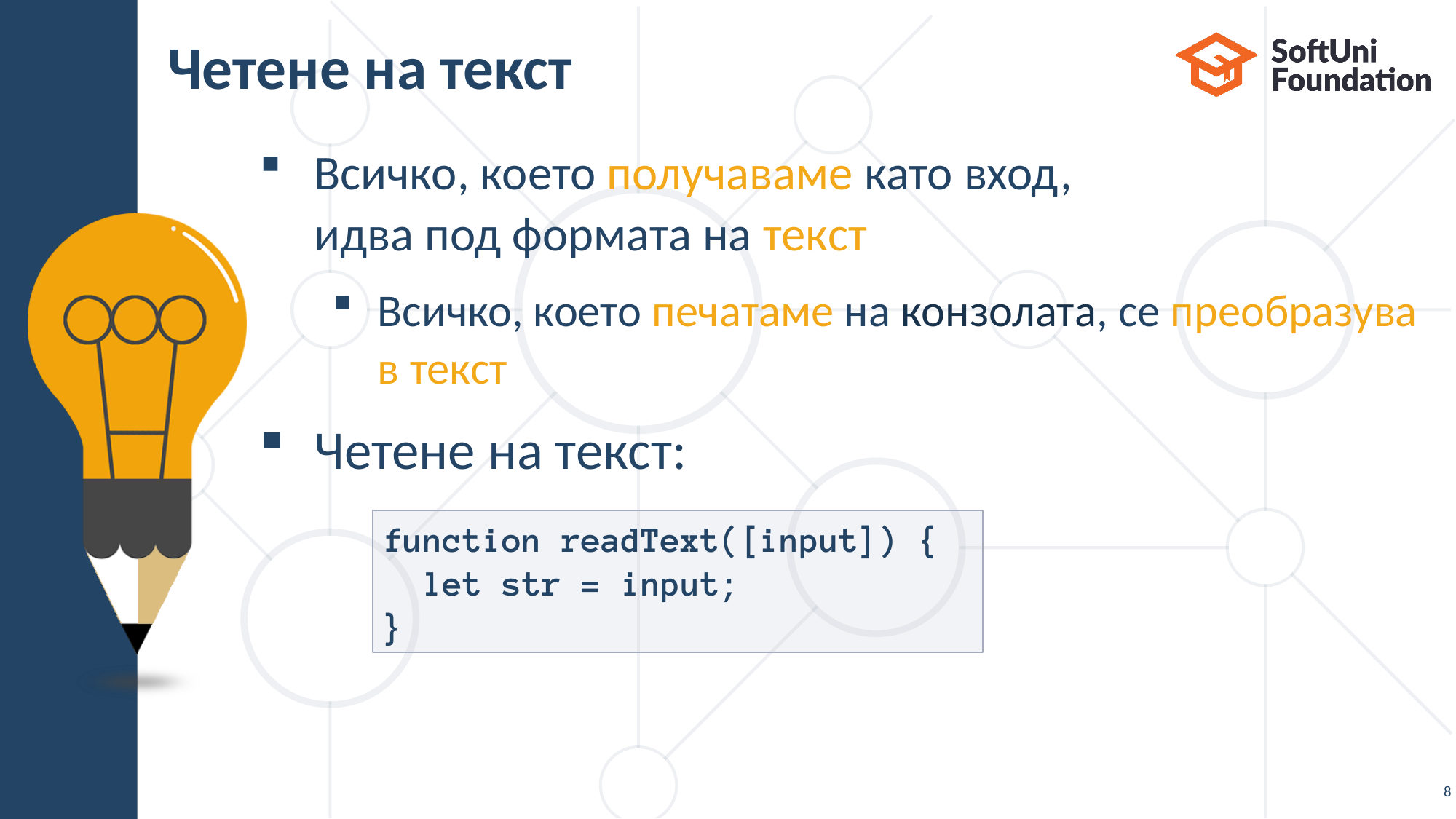

# Четене на текст
Всичко, което получаваме като вход,
идва под формата на текст
Всичко, което печатаме на конзолата, се преобразува в текст
Четене на текст:

function readText([input]) {
  let str = input;
}
8